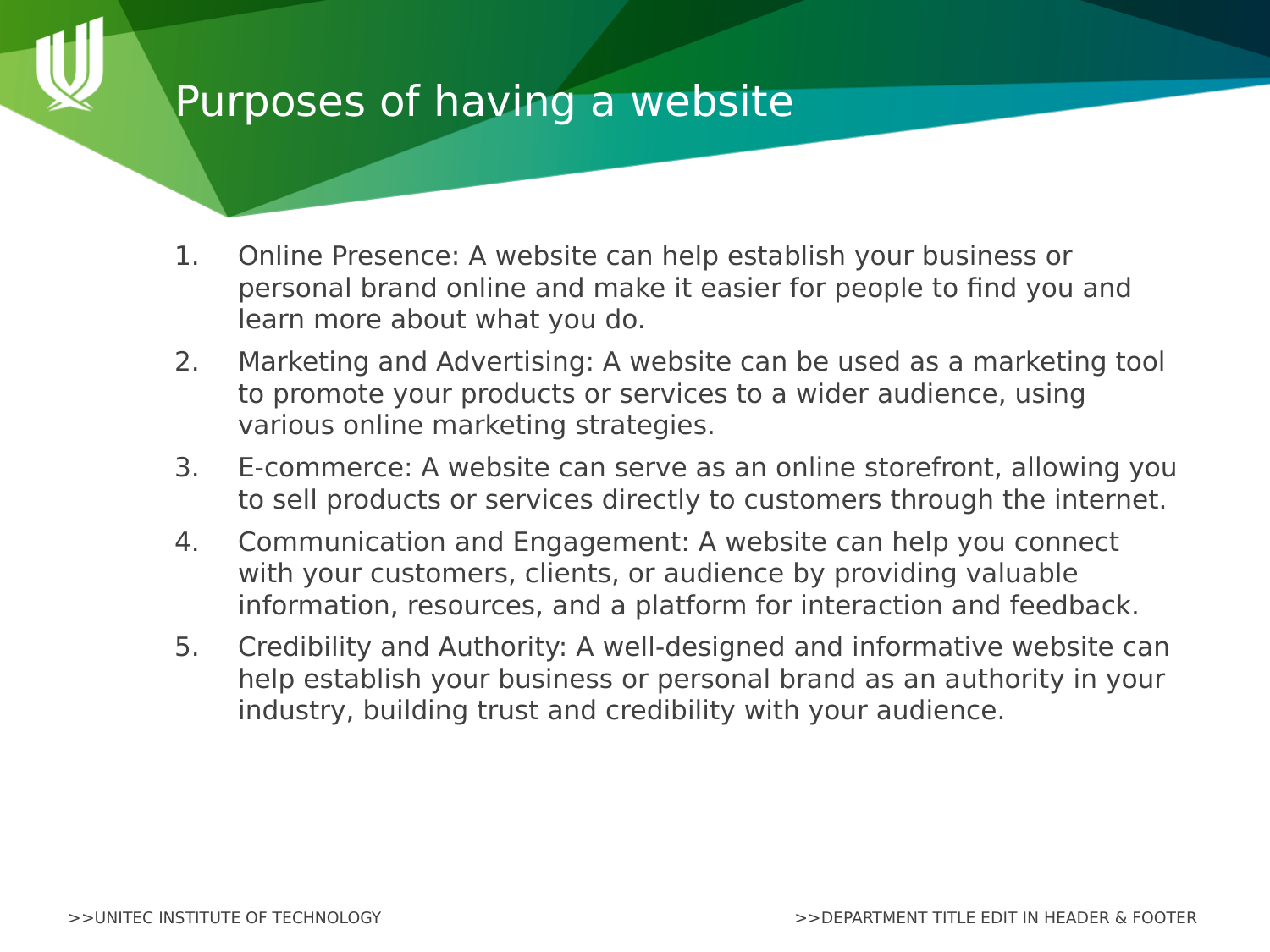

# Purposes of having a website
Online Presence: A website can help establish your business or personal brand online and make it easier for people to find you and learn more about what you do.
Marketing and Advertising: A website can be used as a marketing tool to promote your products or services to a wider audience, using various online marketing strategies.
E-commerce: A website can serve as an online storefront, allowing you to sell products or services directly to customers through the internet.
Communication and Engagement: A website can help you connect with your customers, clients, or audience by providing valuable information, resources, and a platform for interaction and feedback.
Credibility and Authority: A well-designed and informative website can help establish your business or personal brand as an authority in your industry, building trust and credibility with your audience.

>>DEPARTMENT TITLE EDIT IN HEADER & FOOTER